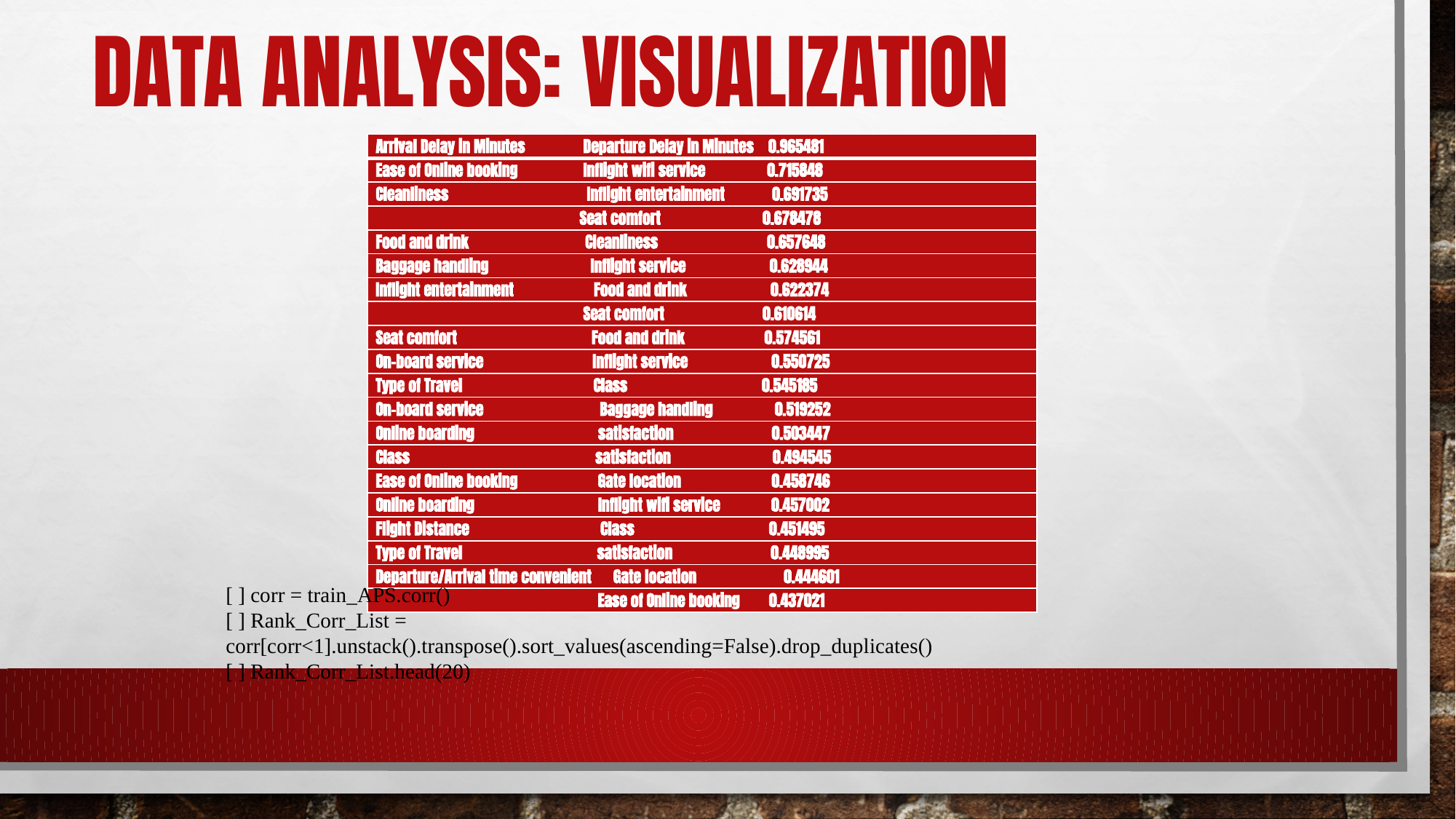

# DATA analysis: visualization
| Arrival Delay in Minutes Departure Delay in Minutes 0.965481 |
| --- |
| Ease of Online booking Inflight wifi service 0.715848 |
| Cleanliness Inflight entertainment 0.691735 |
| Seat comfort 0.678478 |
| Food and drink Cleanliness 0.657648 |
| Baggage handling Inflight service 0.628944 |
| Inflight entertainment Food and drink 0.622374 |
| Seat comfort 0.610614 |
| Seat comfort Food and drink 0.574561 |
| On-board service Inflight service 0.550725 |
| Type of Travel Class 0.545185 |
| On-board service Baggage handling 0.519252 |
| Online boarding satisfaction 0.503447 |
| Class satisfaction 0.494545 |
| Ease of Online booking Gate location 0.458746 |
| Online boarding Inflight wifi service 0.457002 |
| Flight Distance Class 0.451495 |
| Type of Travel satisfaction 0.448995 |
| Departure/Arrival time convenient Gate location 0.444601 |
| Ease of Online booking 0.437021 |
[ ] corr = train_APS.corr()
[ ] Rank_Corr_List = corr[corr<1].unstack().transpose().sort_values(ascending=False).drop_duplicates()
[ ] Rank_Corr_List.head(20)